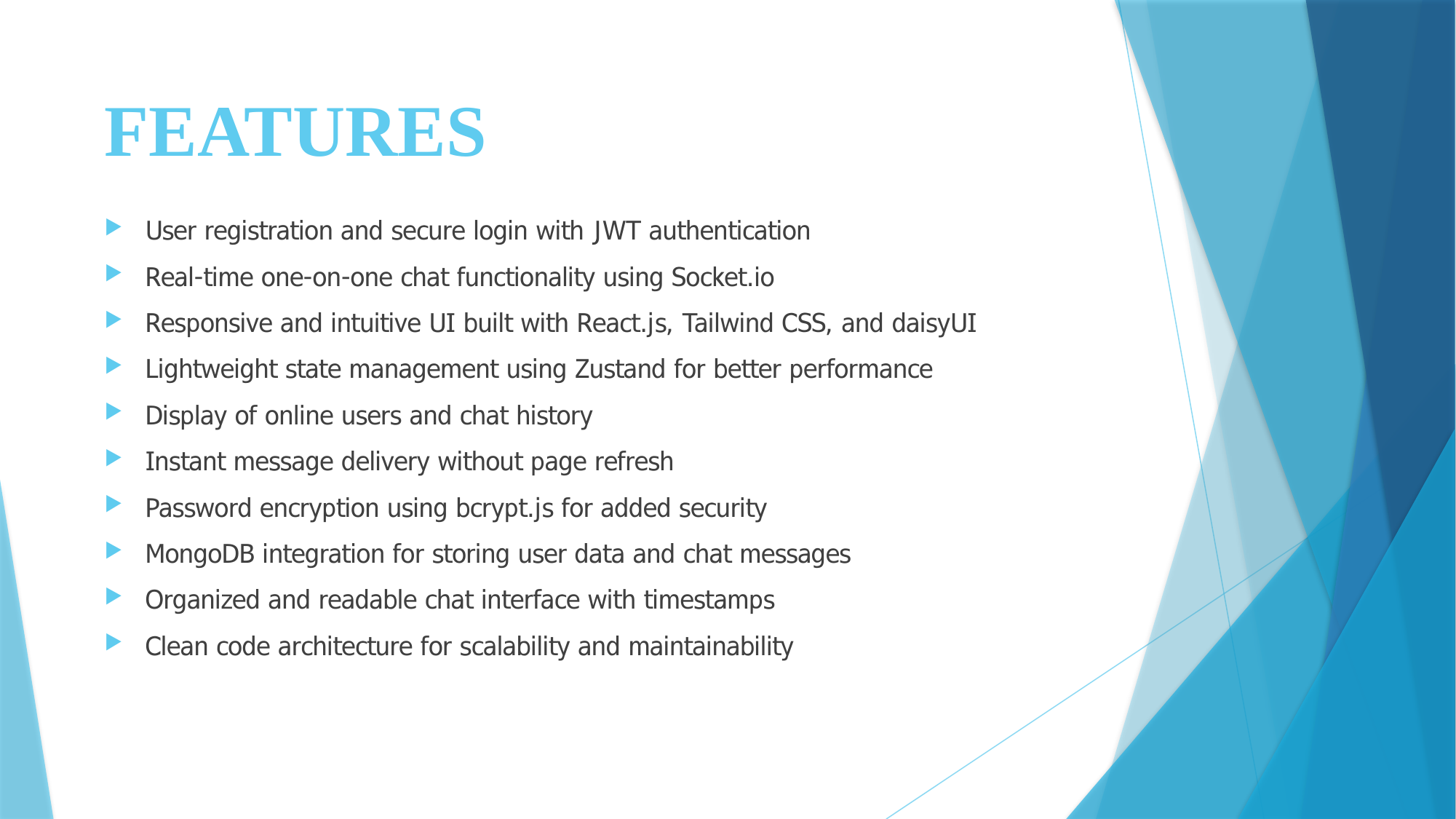

# FEATURES
User registration and secure login with JWT authentication
Real-time one-on-one chat functionality using Socket.io
Responsive and intuitive UI built with React.js, Tailwind CSS, and daisyUI
Lightweight state management using Zustand for better performance
Display of online users and chat history
Instant message delivery without page refresh
Password encryption using bcrypt.js for added security
MongoDB integration for storing user data and chat messages
Organized and readable chat interface with timestamps
Clean code architecture for scalability and maintainability